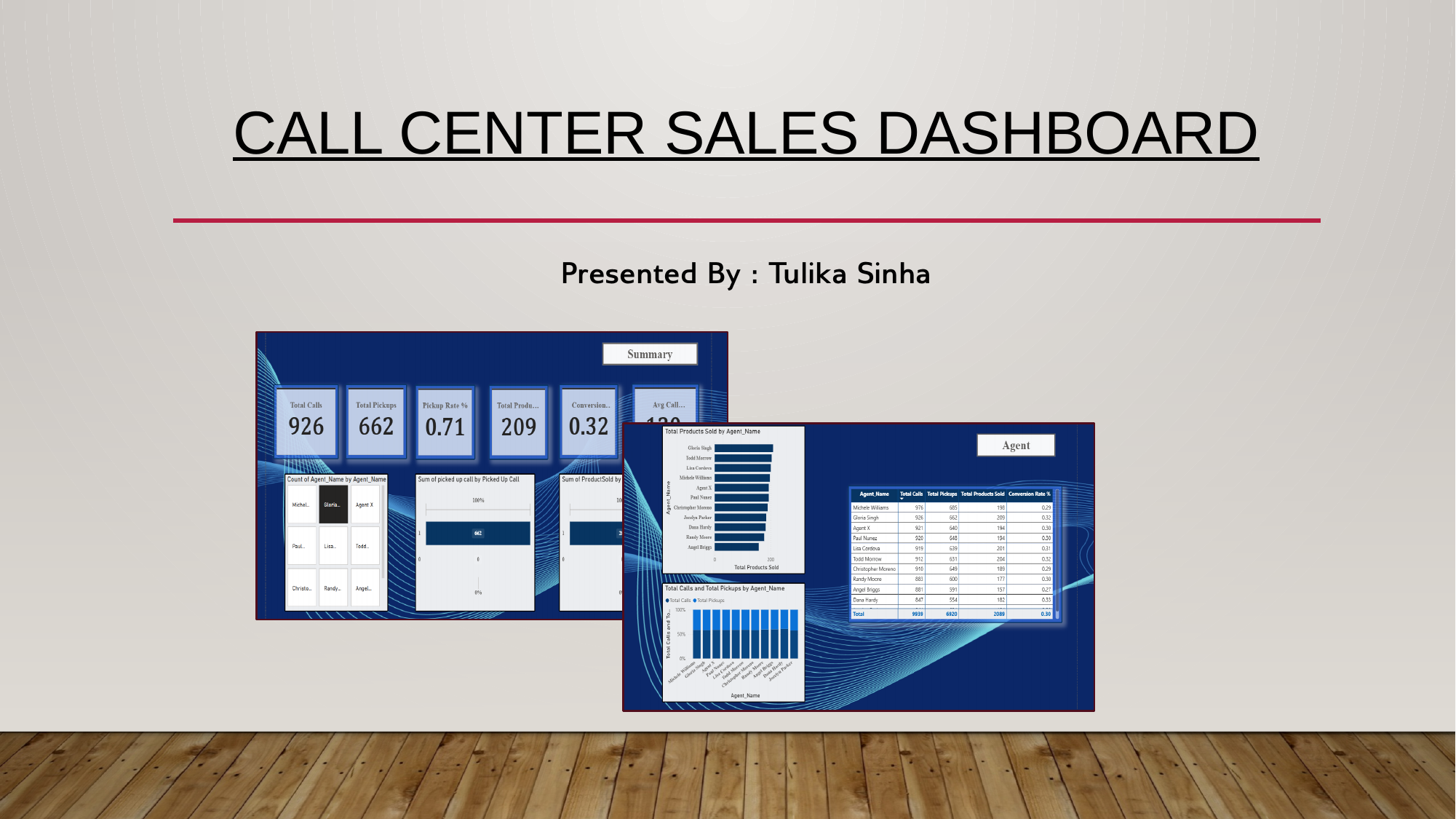

# Call Center Sales Dashboard
Presented By : Tulika Sinha